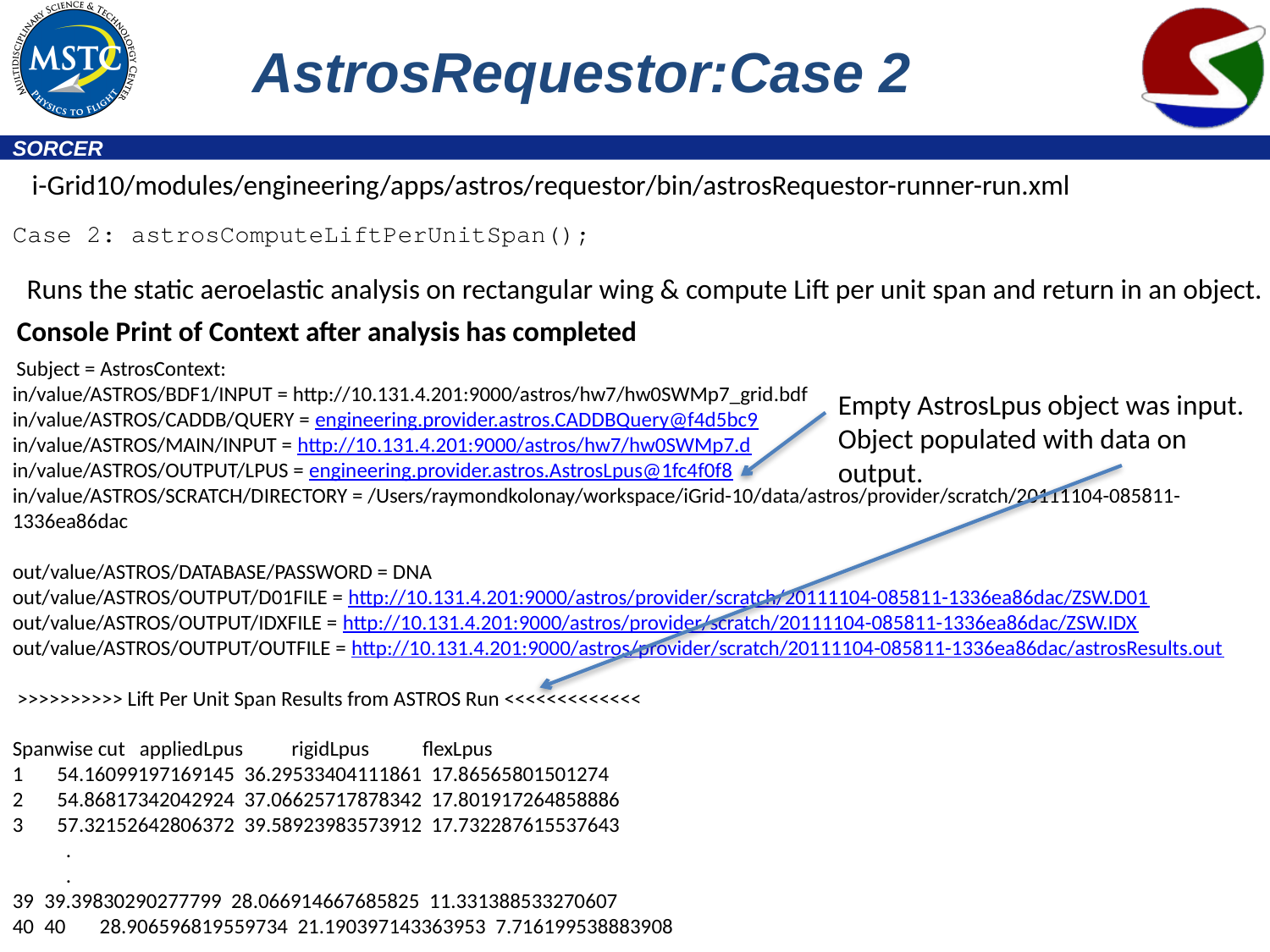

# AstrosRequestor:Case 2
i-Grid10/modules/engineering/apps/astros/requestor/bin/astrosRequestor-runner-run.xml

Case 2: astrosComputeLiftPerUnitSpan();

Runs the static aeroelastic analysis on rectangular wing & compute Lift per unit span and return in an object.
Console Print of Context after analysis has completed
 Subject = AstrosContext:
in/value/ASTROS/BDF1/INPUT = http://10.131.4.201:9000/astros/hw7/hw0SWMp7_grid.bdf
in/value/ASTROS/CADDB/QUERY = engineering.provider.astros.CADDBQuery@f4d5bc9
in/value/ASTROS/MAIN/INPUT = http://10.131.4.201:9000/astros/hw7/hw0SWMp7.d
in/value/ASTROS/OUTPUT/LPUS = engineering.provider.astros.AstrosLpus@1fc4f0f8
in/value/ASTROS/SCRATCH/DIRECTORY = /Users/raymondkolonay/workspace/iGrid-10/data/astros/provider/scratch/20111104-085811-1336ea86dac

out/value/ASTROS/DATABASE/PASSWORD = DNA
out/value/ASTROS/OUTPUT/D01FILE = http://10.131.4.201:9000/astros/provider/scratch/20111104-085811-1336ea86dac/ZSW.D01
out/value/ASTROS/OUTPUT/IDXFILE = http://10.131.4.201:9000/astros/provider/scratch/20111104-085811-1336ea86dac/ZSW.IDX
out/value/ASTROS/OUTPUT/OUTFILE = http://10.131.4.201:9000/astros/provider/scratch/20111104-085811-1336ea86dac/astrosResults.out

 >>>>>>>>>> Lift Per Unit Span Results from ASTROS Run <<<<<<<<<<<<<

Spanwise cut   appliedLpus          rigidLpus           flexLpus
1       54.16099197169145  36.29533404111861  17.86565801501274
2       54.86817342042924  37.06625717878342  17.801917264858886
3       57.32152642806372  39.58923983573912  17.732287615537643
           .
           .
39.39830290277799  28.066914667685825  11.331388533270607
40       28.906596819559734  21.190397143363953  7.716199538883908
Empty AstrosLpus object was input.
Object populated with data on output.